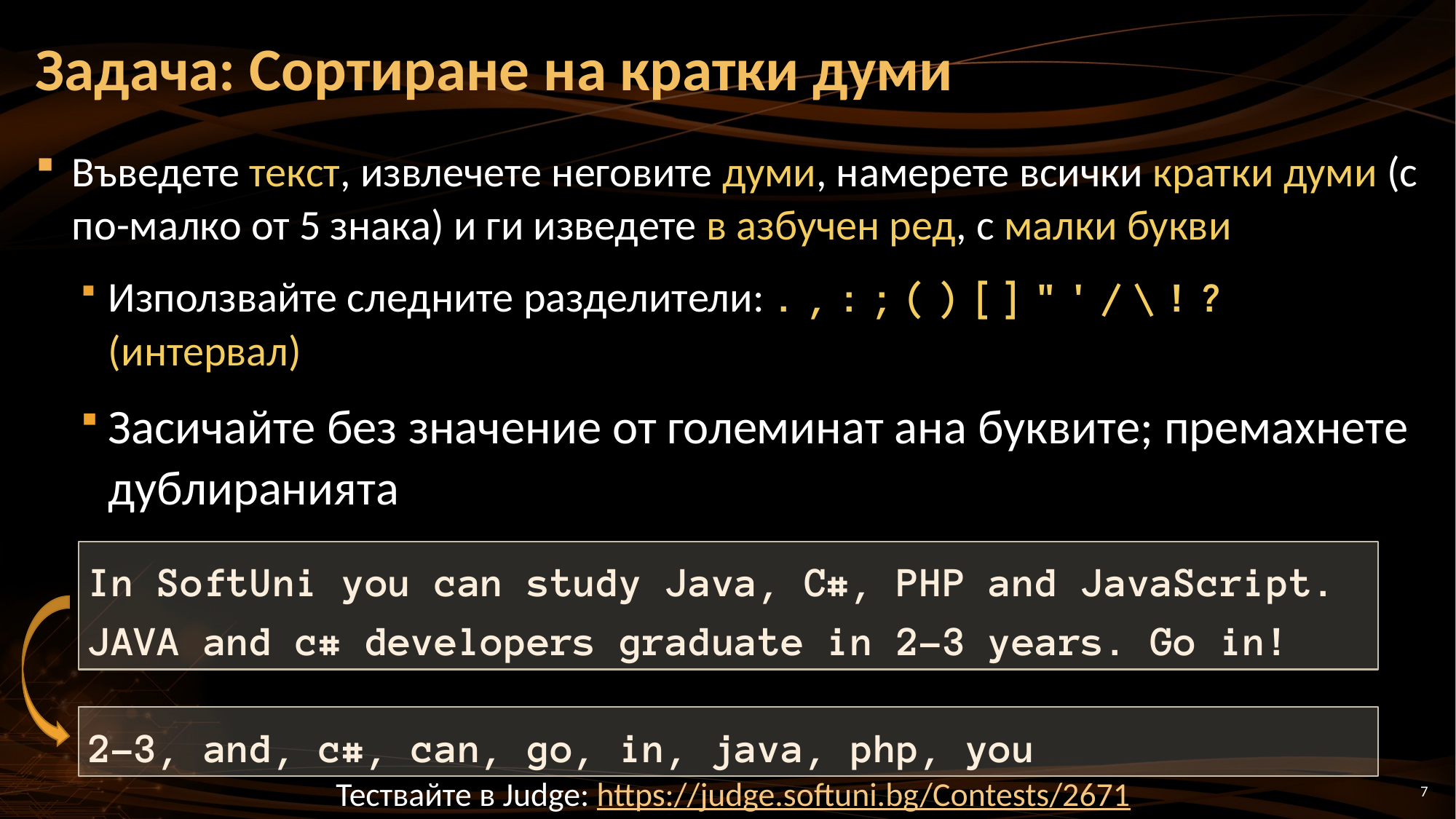

# Задача: Сортиране на кратки думи
Въведете текст, извлечете неговите думи, намерете всички кратки думи (с по-малко от 5 знака) и ги изведете в азбучен ред, с малки букви
Използвайте следните разделители: . , : ; ( ) [ ] " ' / \ ! ? (интервал)
Засичайте без значение от големинат ана буквите; премахнете дублиранията
In SoftUni you can study Java, C#, PHP and JavaScript. JAVA and c# developers graduate in 2-3 years. Go in!

2-3, and, c#, can, go, in, java, php, you
Тествайте в Judge: https://judge.softuni.bg/Contests/2671
7